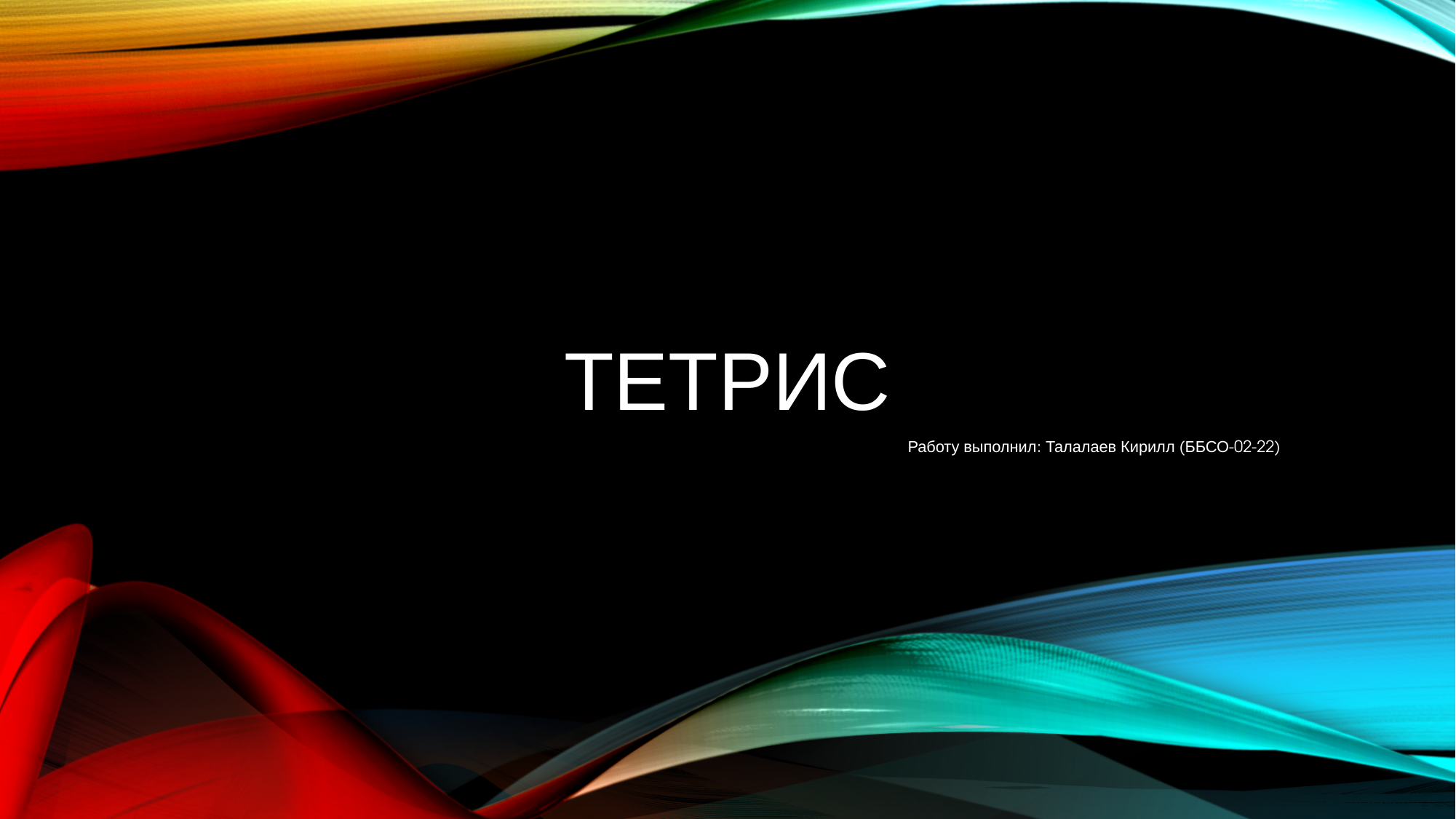

# Тетрис
Работу выполнил: Талалаев Кирилл (ББСО-02-22)